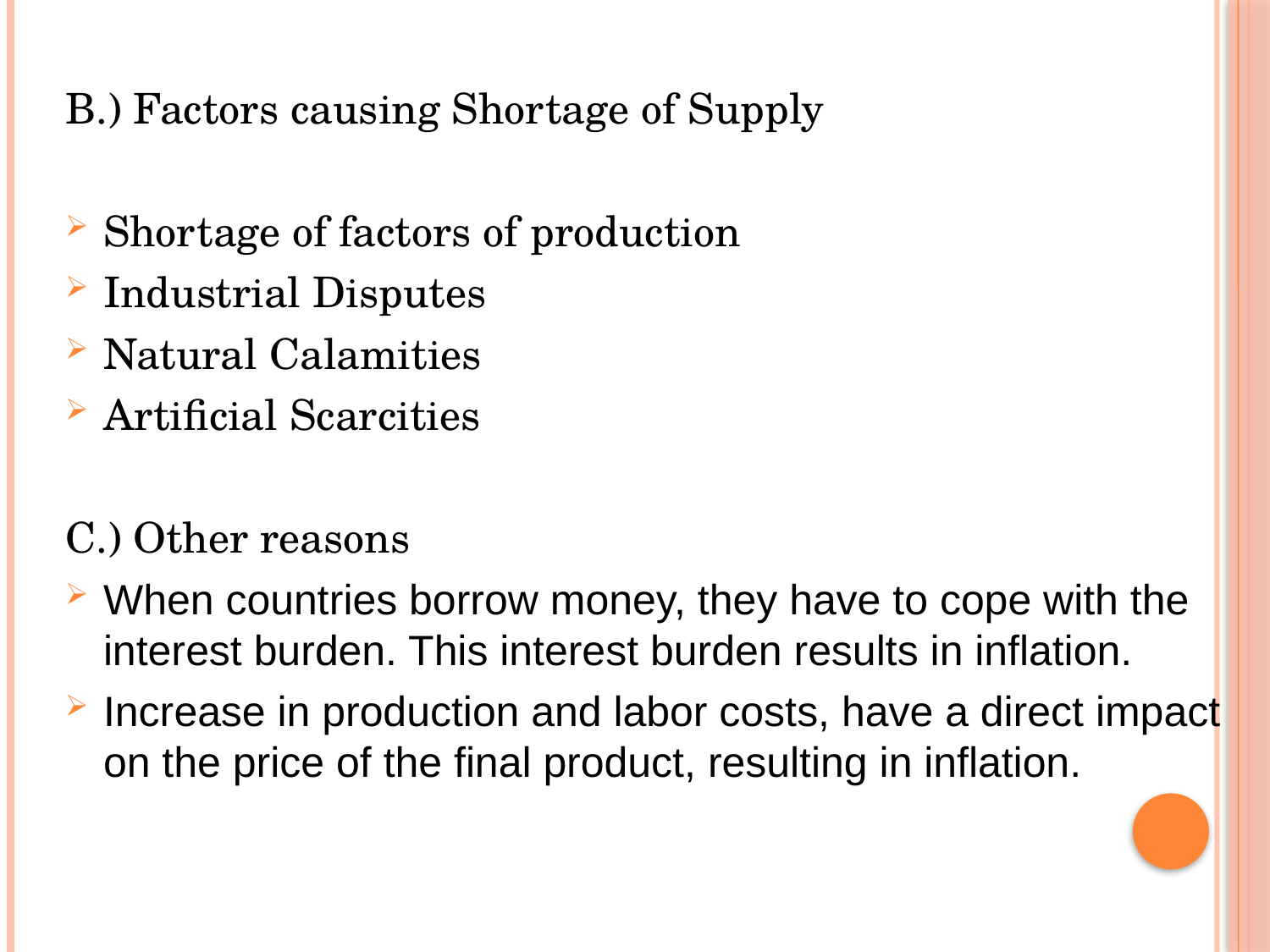

B.) Factors causing Shortage of Supply

Shortage of factors of production
Industrial Disputes
Natural Calamities
Artificial Scarcities

C.) Other reasons
When countries borrow money, they have to cope with the interest burden. This interest burden results in inflation.
Increase in production and labor costs, have a direct impact on the price of the final product, resulting in inflation.